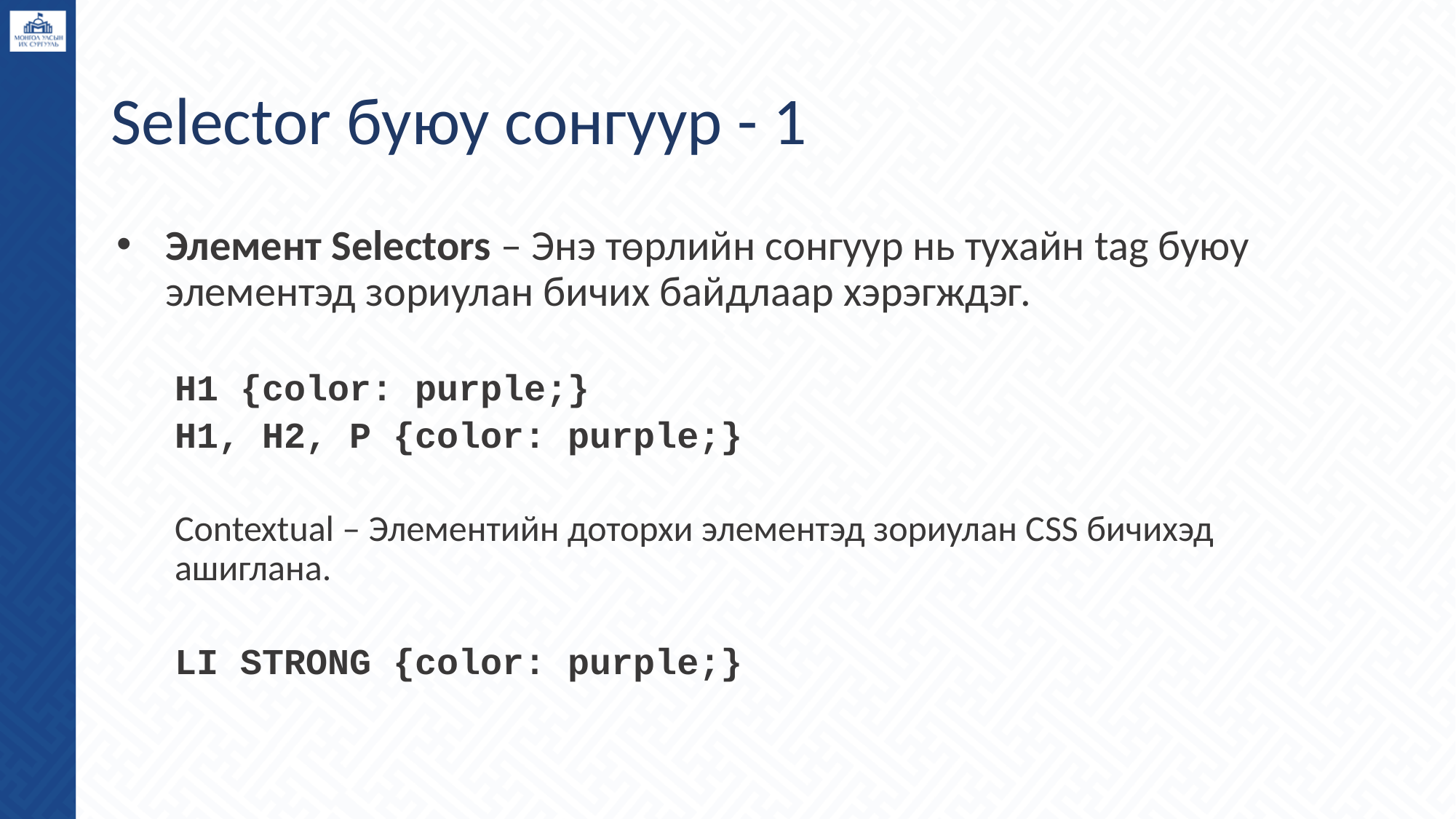

# Selector буюу сонгуур - 1
Элемент Selectors – Энэ төрлийн сонгуур нь тухайн tag буюу элементэд зориулан бичих байдлаар хэрэгждэг.

H1 {color: purple;}
H1, H2, P {color: purple;}

Contextual – Элементийн доторхи элементэд зориулан CSS бичихэд ашиглана.

LI STRONG {color: purple;}